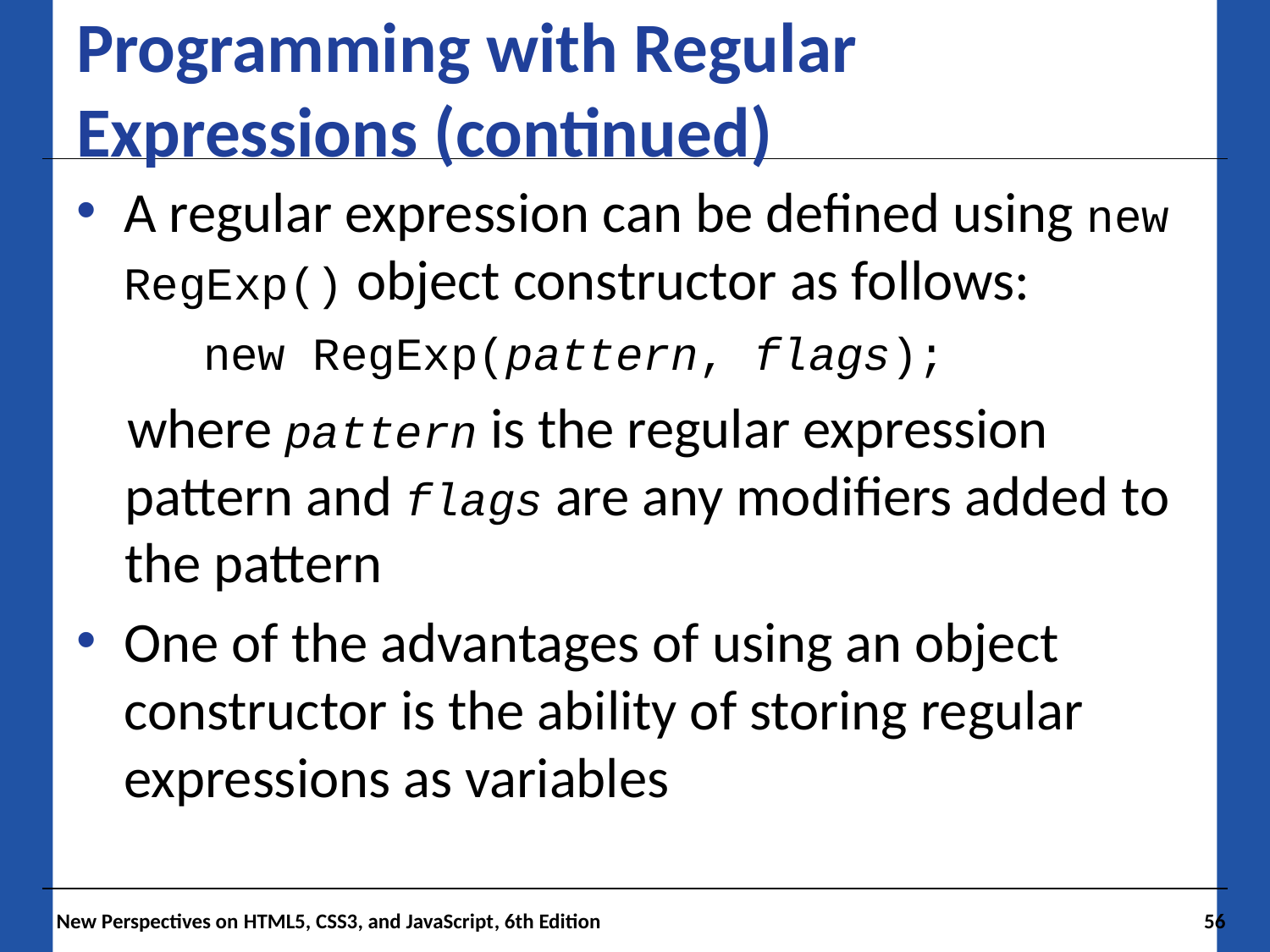

# Programming with Regular Expressions (continued)
A regular expression can be defined using new RegExp() object constructor as follows:
	new RegExp(pattern, flags);
    where pattern is the regular expression pattern and flags are any modifiers added to the pattern
One of the advantages of using an object constructor is the ability of storing regular expressions as variables
         New Perspectives on HTML5, CSS3, and JavaScript, 6th Edition
56